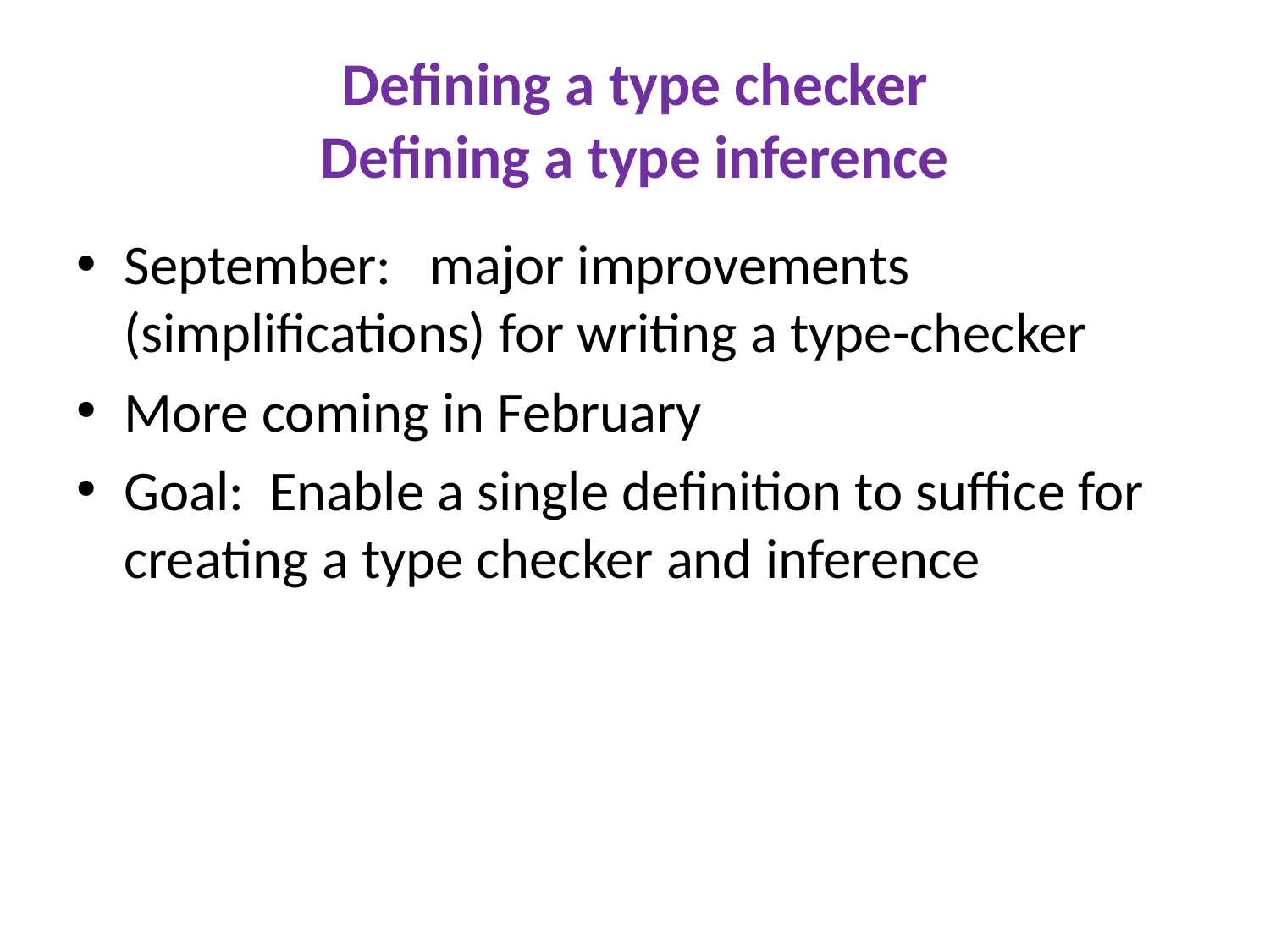

# Defining a type checker Defining a type inference
September:   major improvements (simplifications) for writing a type-checker
More coming in February
Goal:  Enable a single definition to suffice for creating a type checker and inference